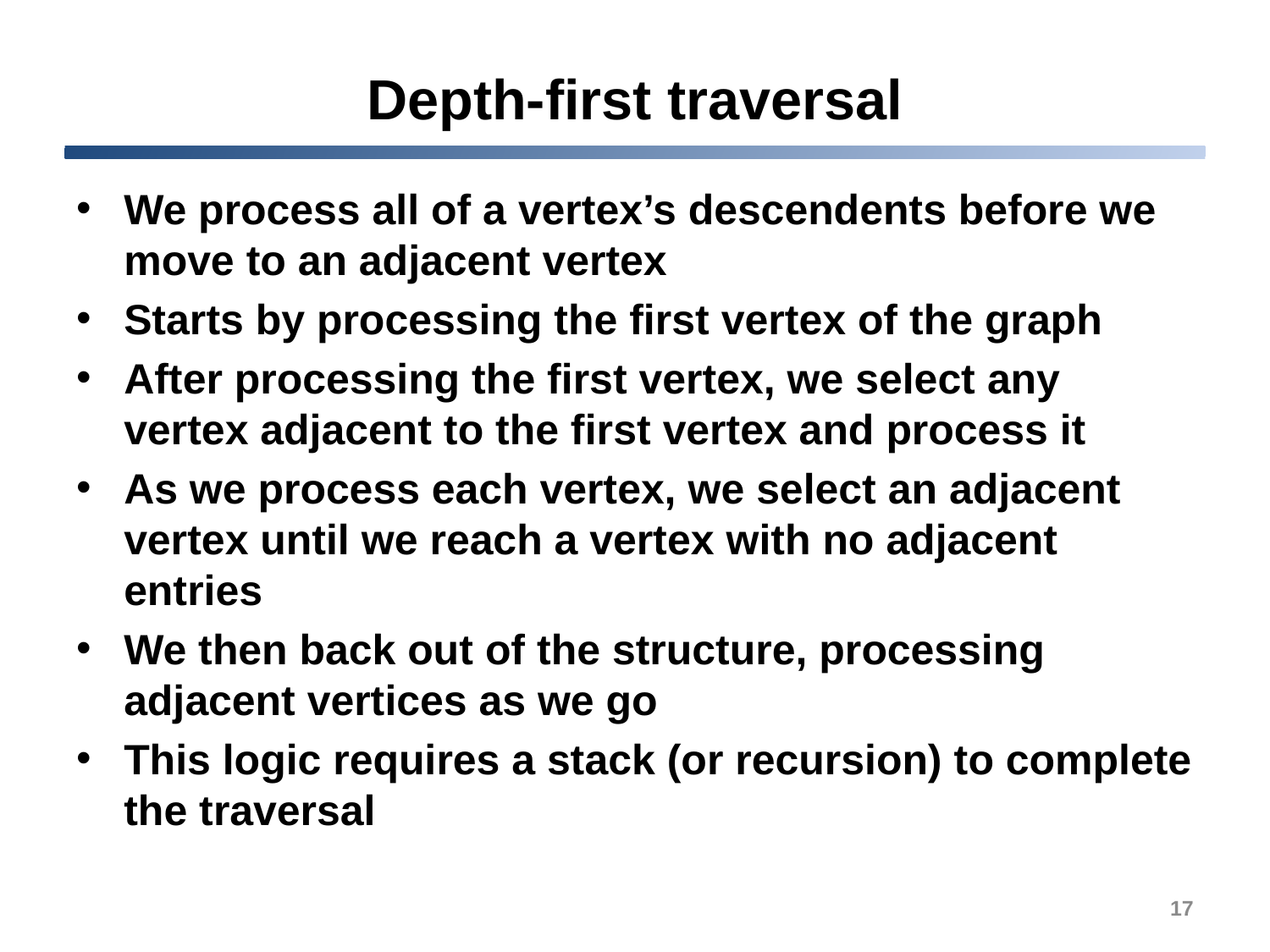

# Depth-first traversal
We process all of a vertex’s descendents before we move to an adjacent vertex
Starts by processing the first vertex of the graph
After processing the first vertex, we select any vertex adjacent to the first vertex and process it
As we process each vertex, we select an adjacent vertex until we reach a vertex with no adjacent entries
We then back out of the structure, processing adjacent vertices as we go
This logic requires a stack (or recursion) to complete the traversal
17